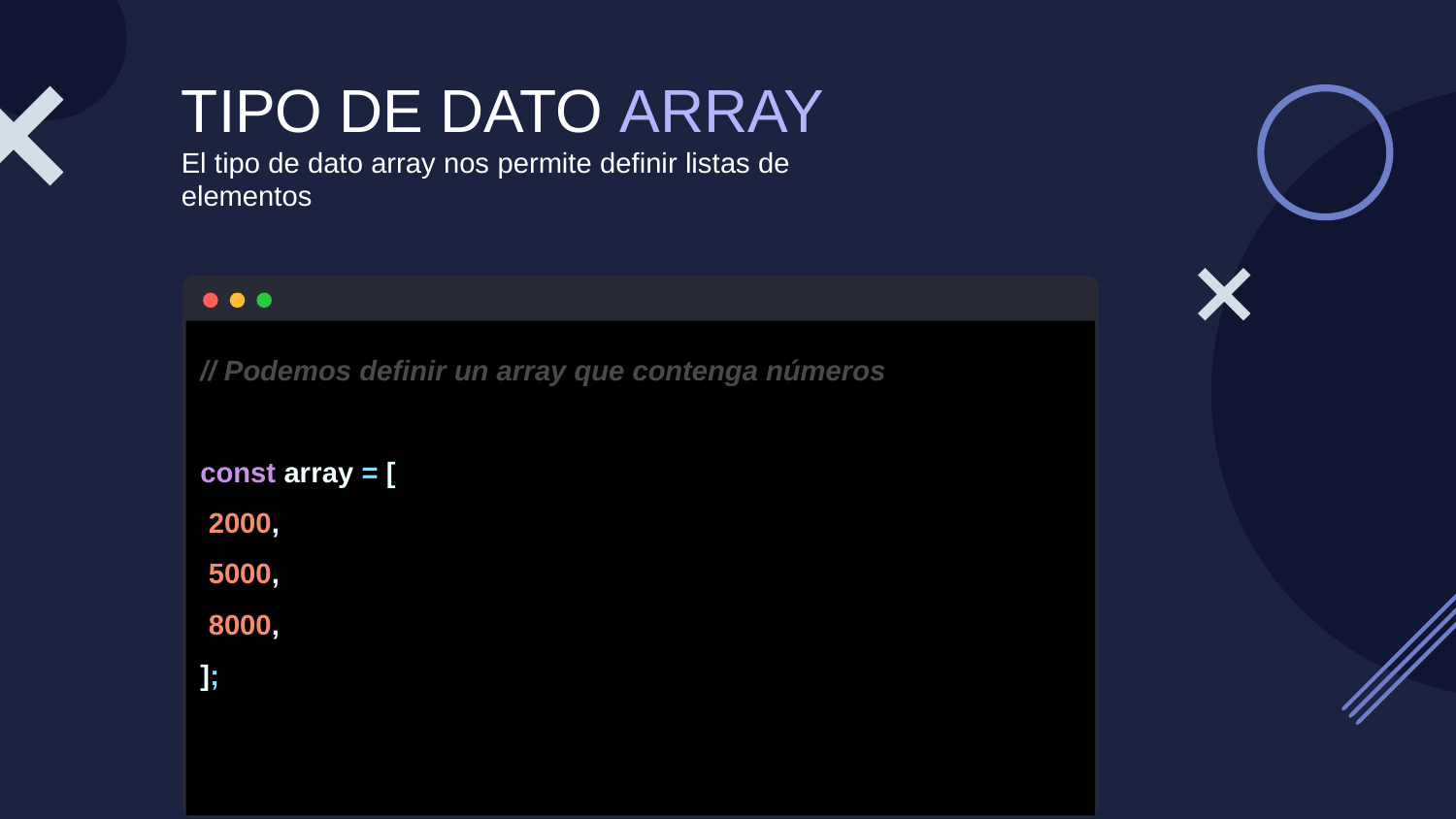

# TIPO DE DATO ARRAY
El tipo de dato array nos permite definir listas de elementos

// Podemos definir un array que contenga números

const array = [
 2000,
 5000,
 8000,
];